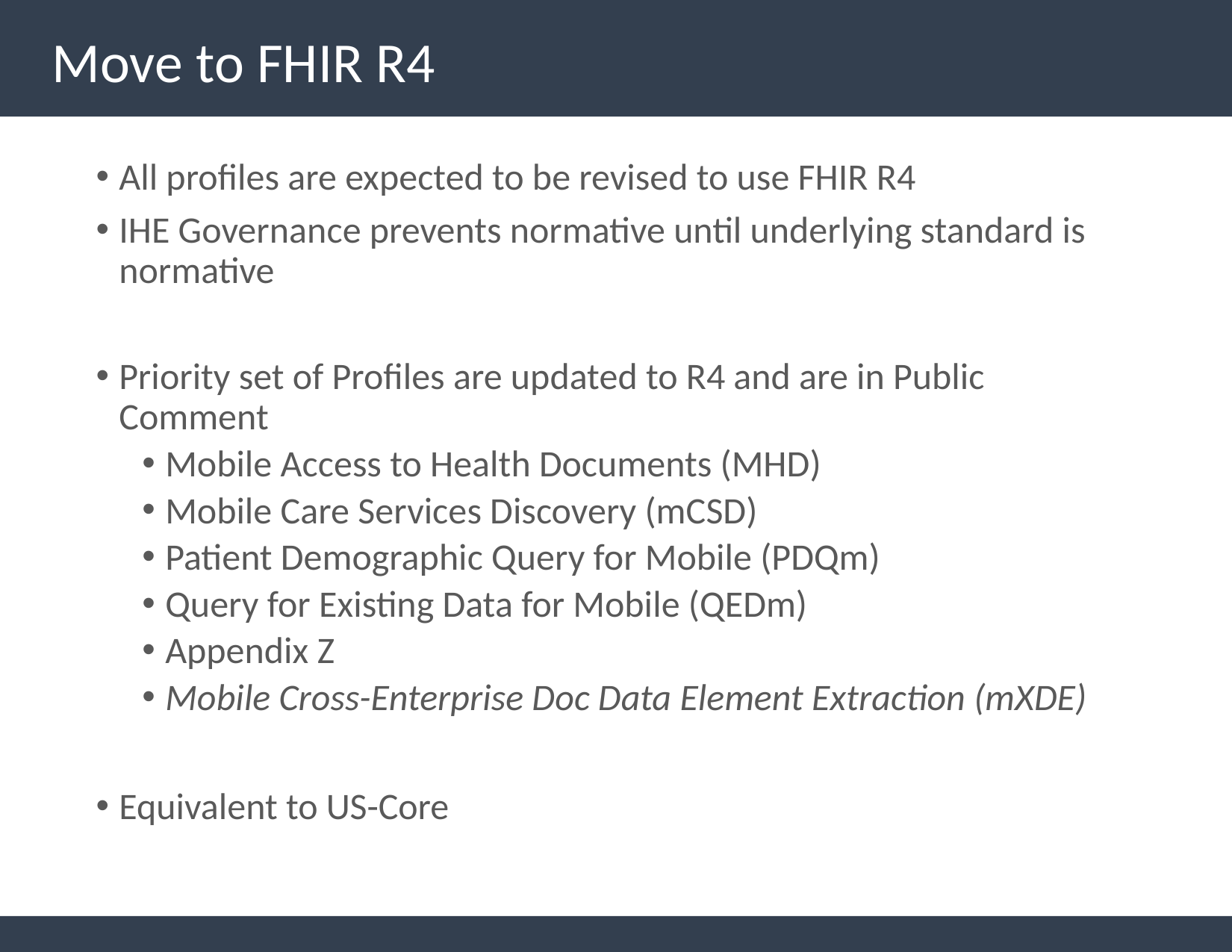

# Move to FHIR R4
All profiles are expected to be revised to use FHIR R4
IHE Governance prevents normative until underlying standard is normative

Priority set of Profiles are updated to R4 and are in Public Comment
Mobile Access to Health Documents (MHD)
Mobile Care Services Discovery (mCSD)
Patient Demographic Query for Mobile (PDQm)
Query for Existing Data for Mobile (QEDm)
Appendix Z
Mobile Cross-Enterprise Doc Data Element Extraction (mXDE)

Equivalent to US-Core